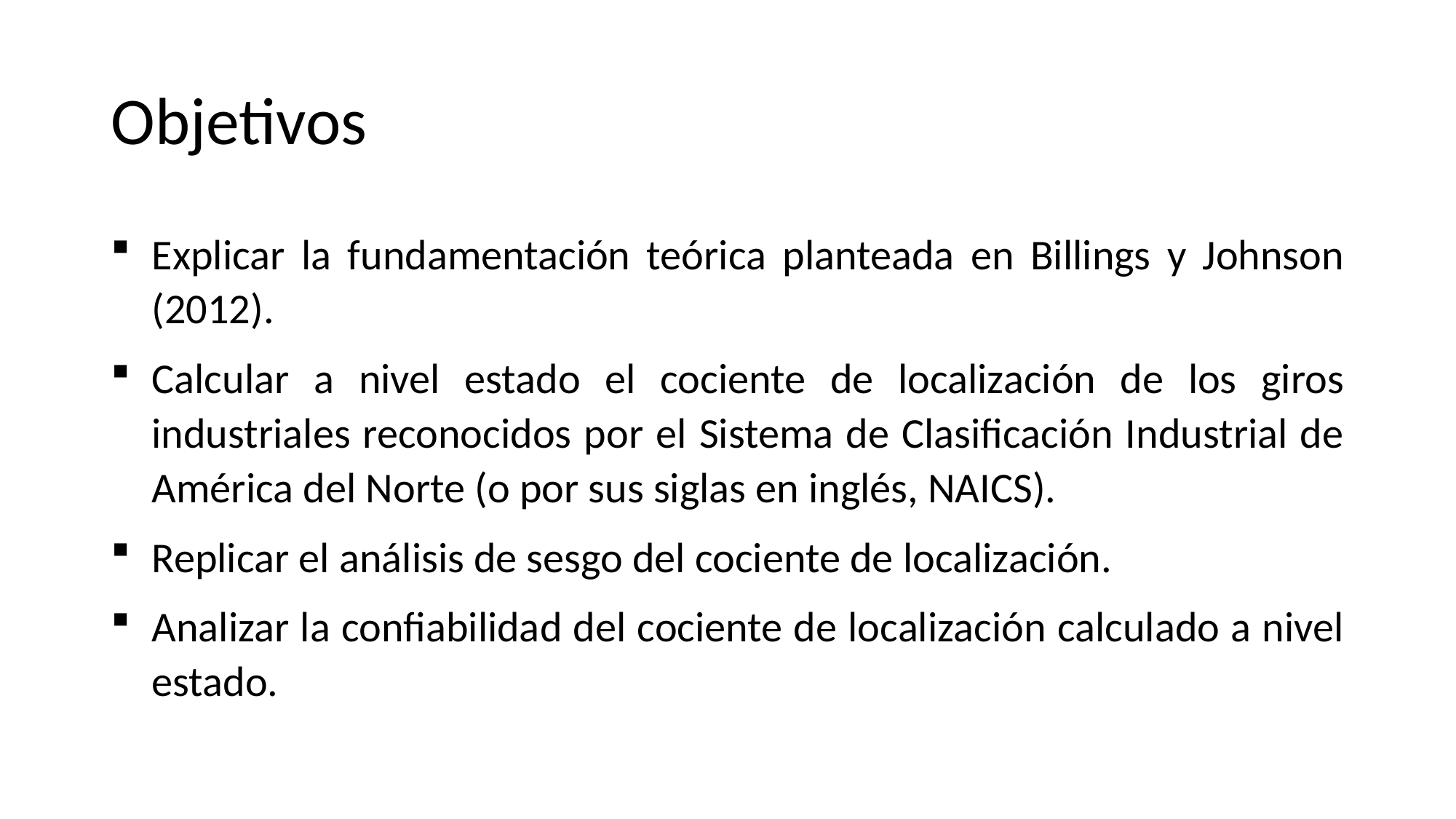

# Objetivos
Explicar la fundamentación teórica planteada en Billings y Johnson (2012).
Calcular a nivel estado el cociente de localización de los giros industriales reconocidos por el Sistema de Clasificación Industrial de América del Norte (o por sus siglas en inglés, NAICS).
Replicar el análisis de sesgo del cociente de localización.
Analizar la confiabilidad del cociente de localización calculado a nivel estado.